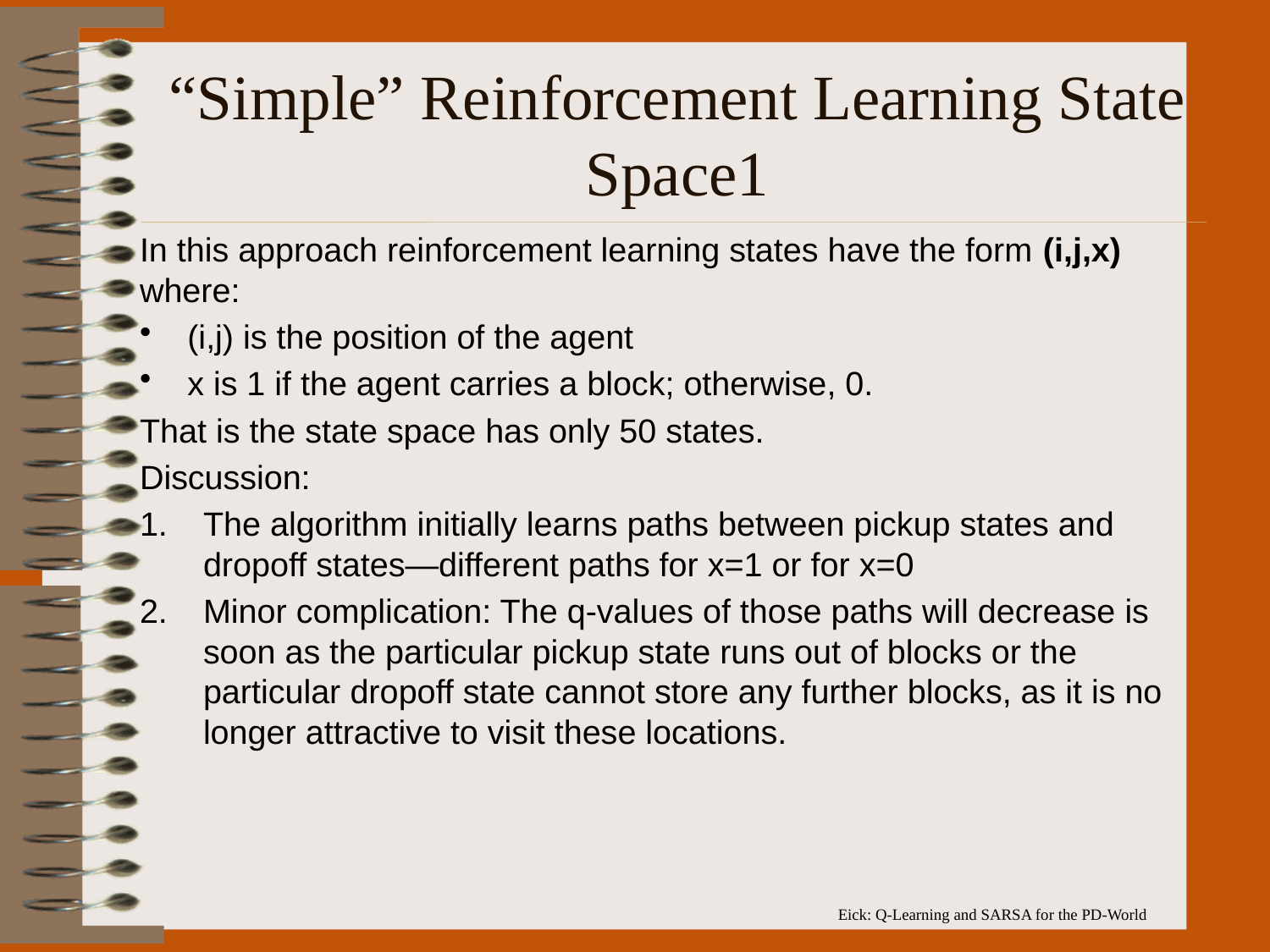

# “Simple” Reinforcement Learning State Space1
In this approach reinforcement learning states have the form (i,j,x) where:
(i,j) is the position of the agent
x is 1 if the agent carries a block; otherwise, 0.
That is the state space has only 50 states.
Discussion:
The algorithm initially learns paths between pickup states and dropoff states—different paths for x=1 or for x=0
Minor complication: The q-values of those paths will decrease is soon as the particular pickup state runs out of blocks or the particular dropoff state cannot store any further blocks, as it is no longer attractive to visit these locations.